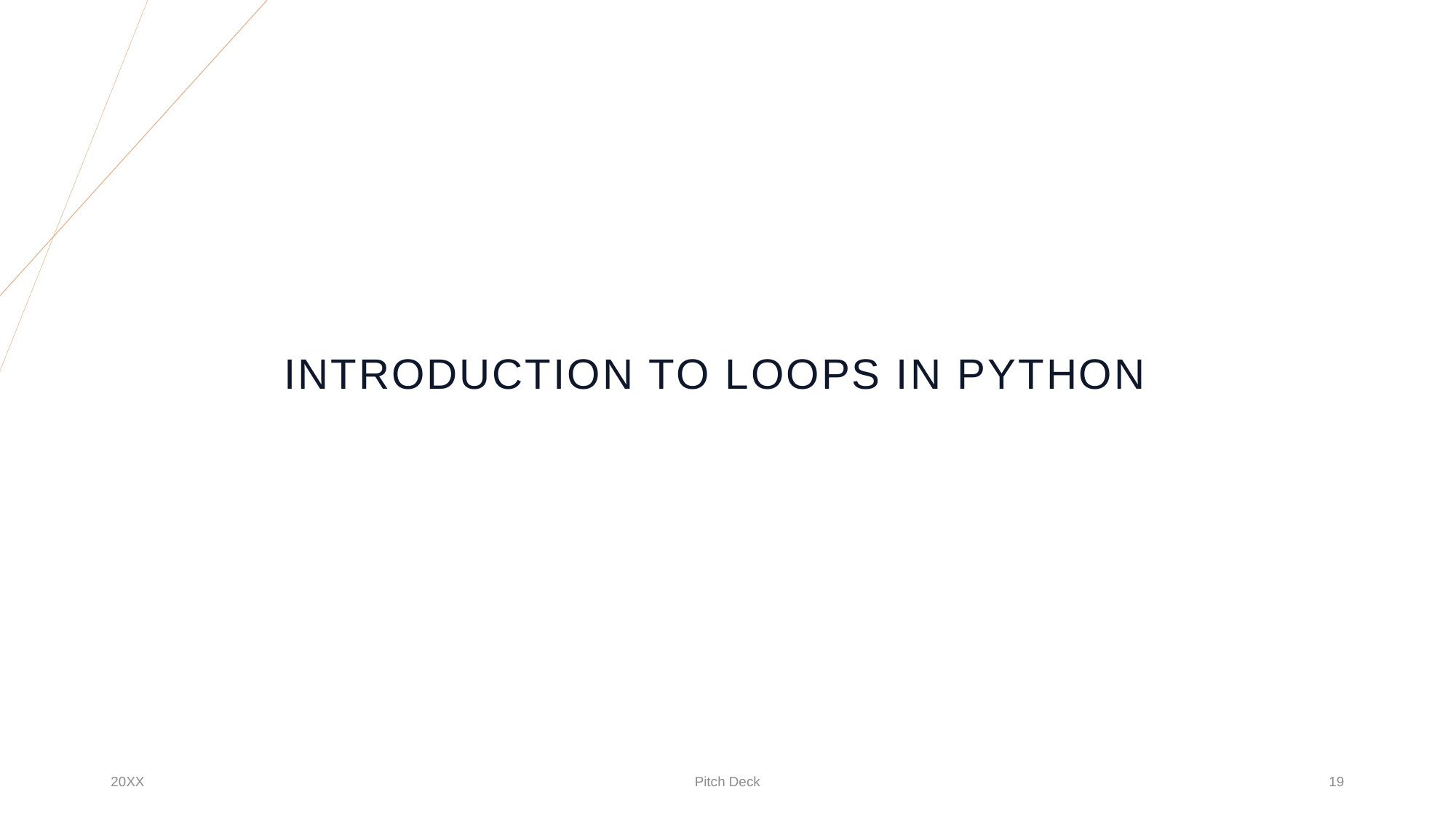

# Introduction to Loops in Python
20XX
Pitch Deck
19